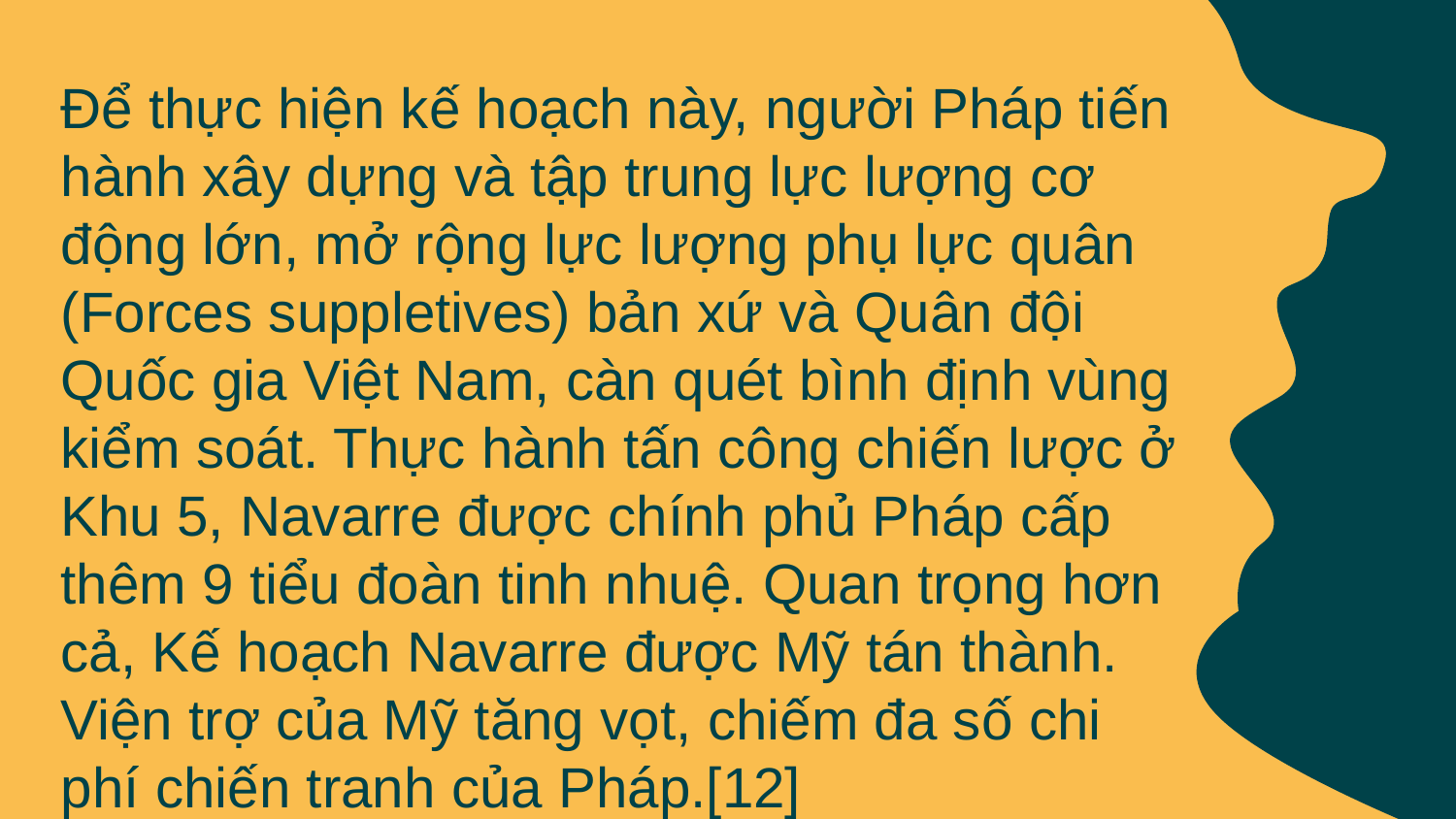

Để thực hiện kế hoạch này, người Pháp tiến hành xây dựng và tập trung lực lượng cơ động lớn, mở rộng lực lượng phụ lực quân (Forces suppletives) bản xứ và Quân đội Quốc gia Việt Nam, càn quét bình định vùng kiểm soát. Thực hành tấn công chiến lược ở Khu 5, Navarre được chính phủ Pháp cấp thêm 9 tiểu đoàn tinh nhuệ. Quan trọng hơn cả, Kế hoạch Navarre được Mỹ tán thành. Viện trợ của Mỹ tăng vọt, chiếm đa số chi phí chiến tranh của Pháp.[12]